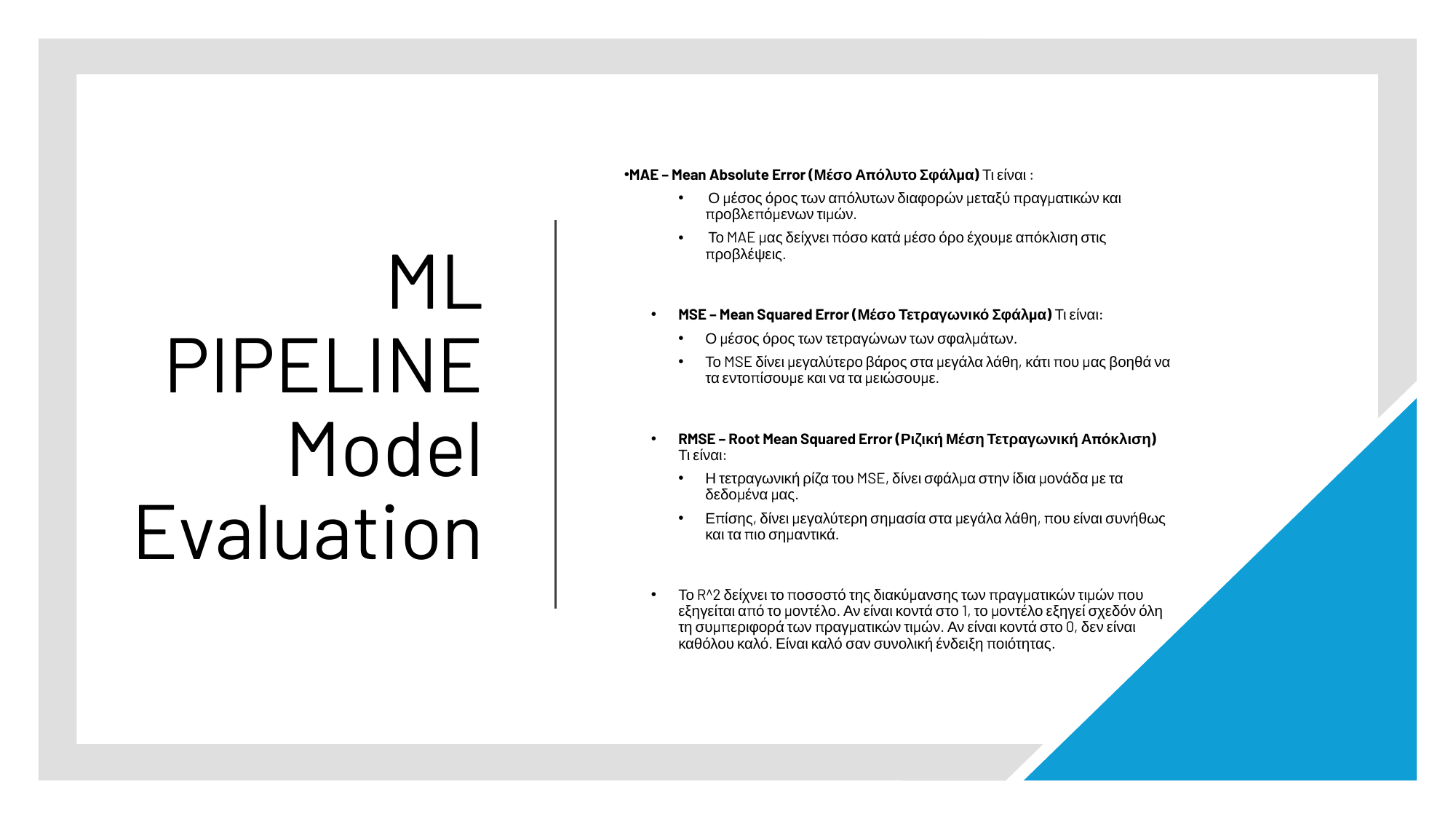

# ML PIPELINE Model Evaluation
MAE – Mean Absolute Error (Μέσο Απόλυτο Σφάλμα) Τι είναι :
 Ο μέσος όρος των απόλυτων διαφορών μεταξύ πραγματικών και προβλεπόμενων τιμών.
 Το MAE μας δείχνει πόσο κατά μέσο όρο έχουμε απόκλιση στις προβλέψεις.

MSE – Mean Squared Error (Μέσο Τετραγωνικό Σφάλμα) Τι είναι:
Ο μέσος όρος των τετραγώνων των σφαλμάτων.
Το MSE δίνει μεγαλύτερο βάρος στα μεγάλα λάθη, κάτι που μας βοηθά να τα εντοπίσουμε και να τα μειώσουμε.

RMSE – Root Mean Squared Error (Ριζική Μέση Τετραγωνική Απόκλιση)    Τι είναι:
Η τετραγωνική ρίζα του MSE, δίνει σφάλμα στην ίδια μονάδα με τα δεδομένα μας.
Επίσης, δίνει μεγαλύτερη σημασία στα μεγάλα λάθη, που είναι συνήθως και τα πιο σημαντικά.

Το R^2 δείχνει το ποσοστό της διακύμανσης των πραγματικών τιμών που εξηγείται από το μοντέλο. Αν είναι κοντά στο 1, το μοντέλο εξηγεί σχεδόν όλη τη συμπεριφορά των πραγματικών τιμών. Αν είναι κοντά στο 0, δεν είναι καθόλου καλό. Είναι καλό σαν συνολική ένδειξη ποιότητας.